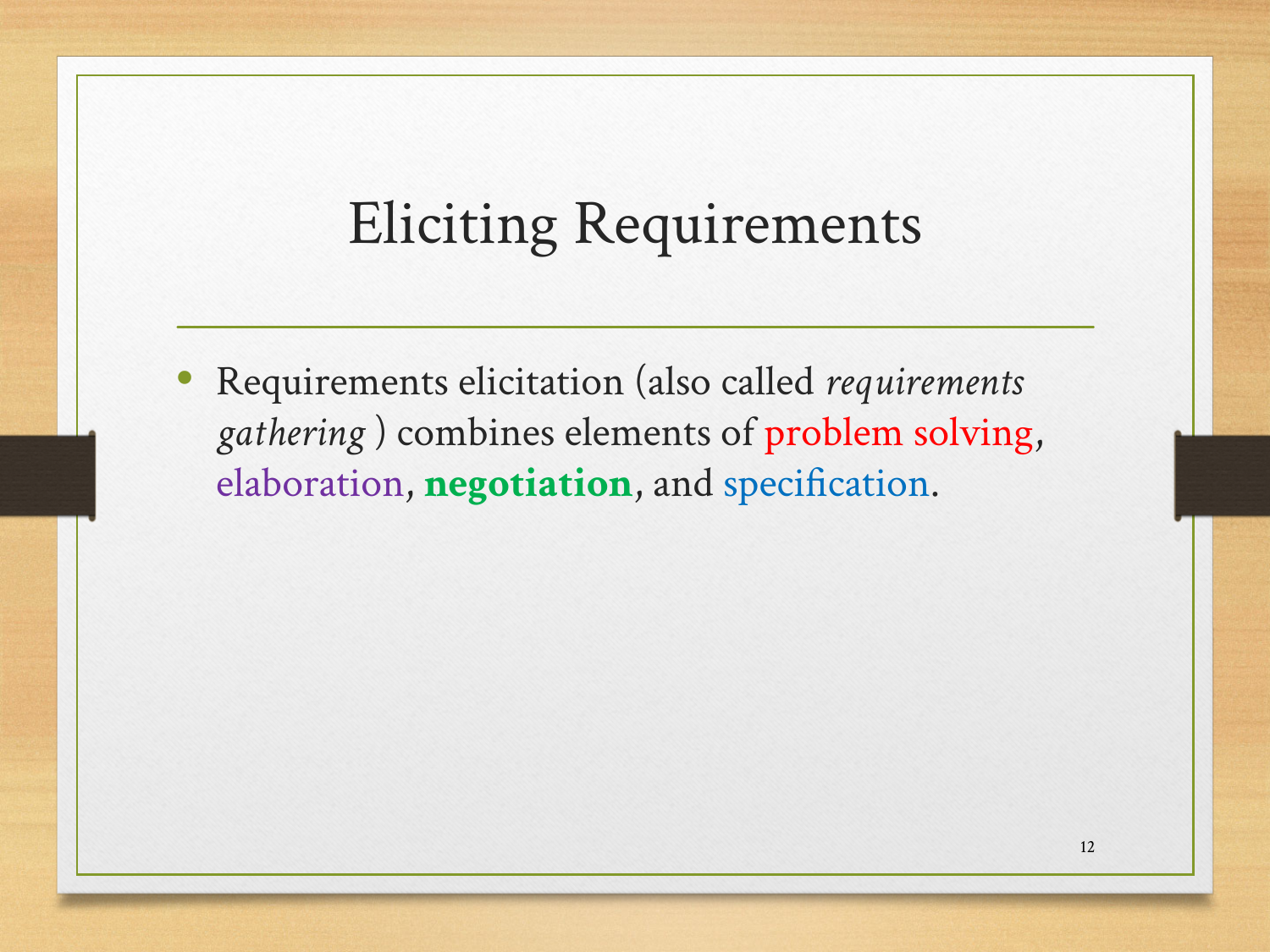

# Eliciting Requirements
Requirements elicitation (also called requirements gathering ) combines elements of problem solving, elaboration, negotiation, and specification.
12